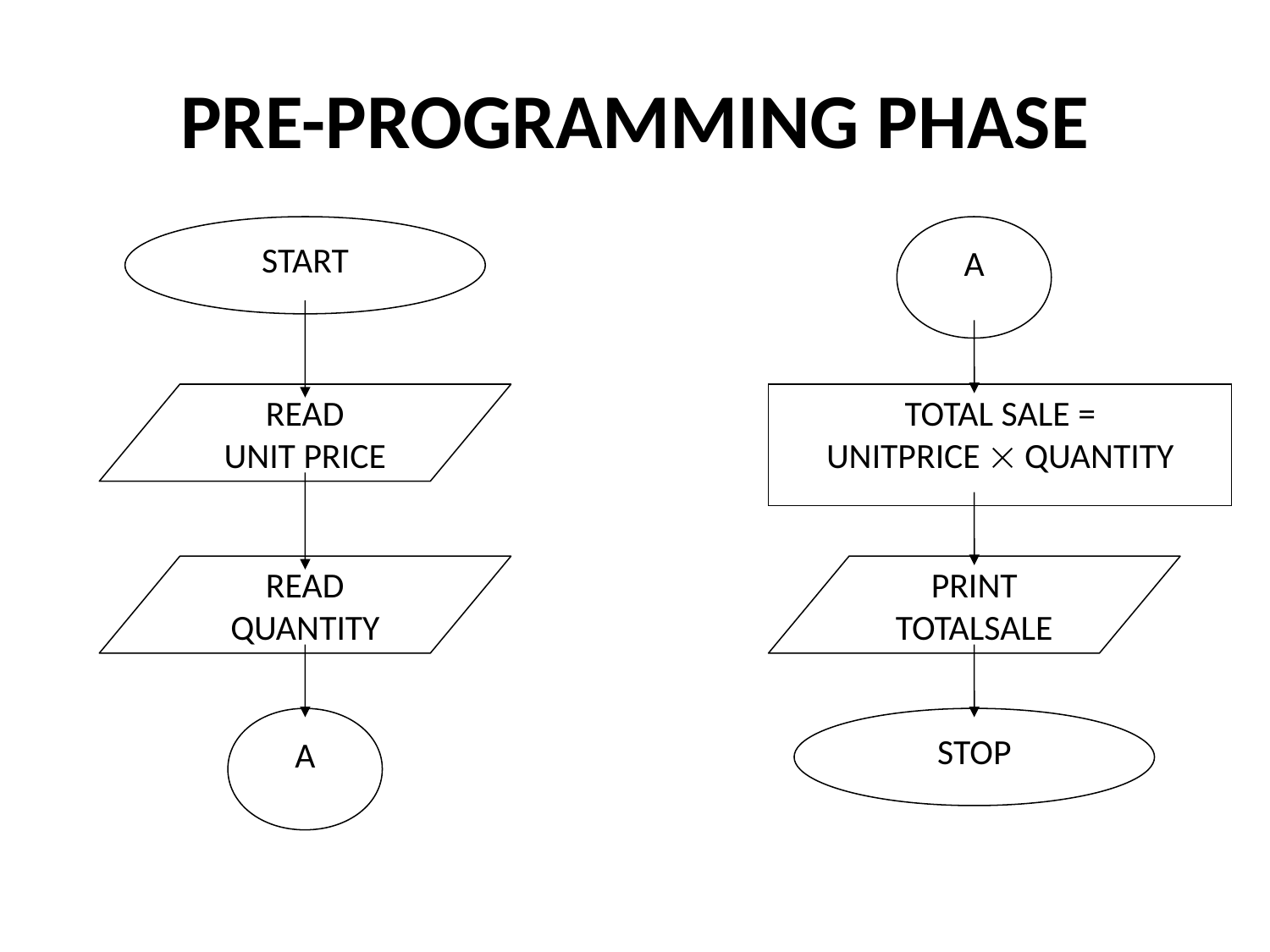

# PRE-PROGRAMMING PHASE

START

A

READ
UNIT PRICE
TOTAL SALE =
UNITPRICE × QUANTITY

READ
QUANTITY

PRINT
TOTALSALE

STOP

A